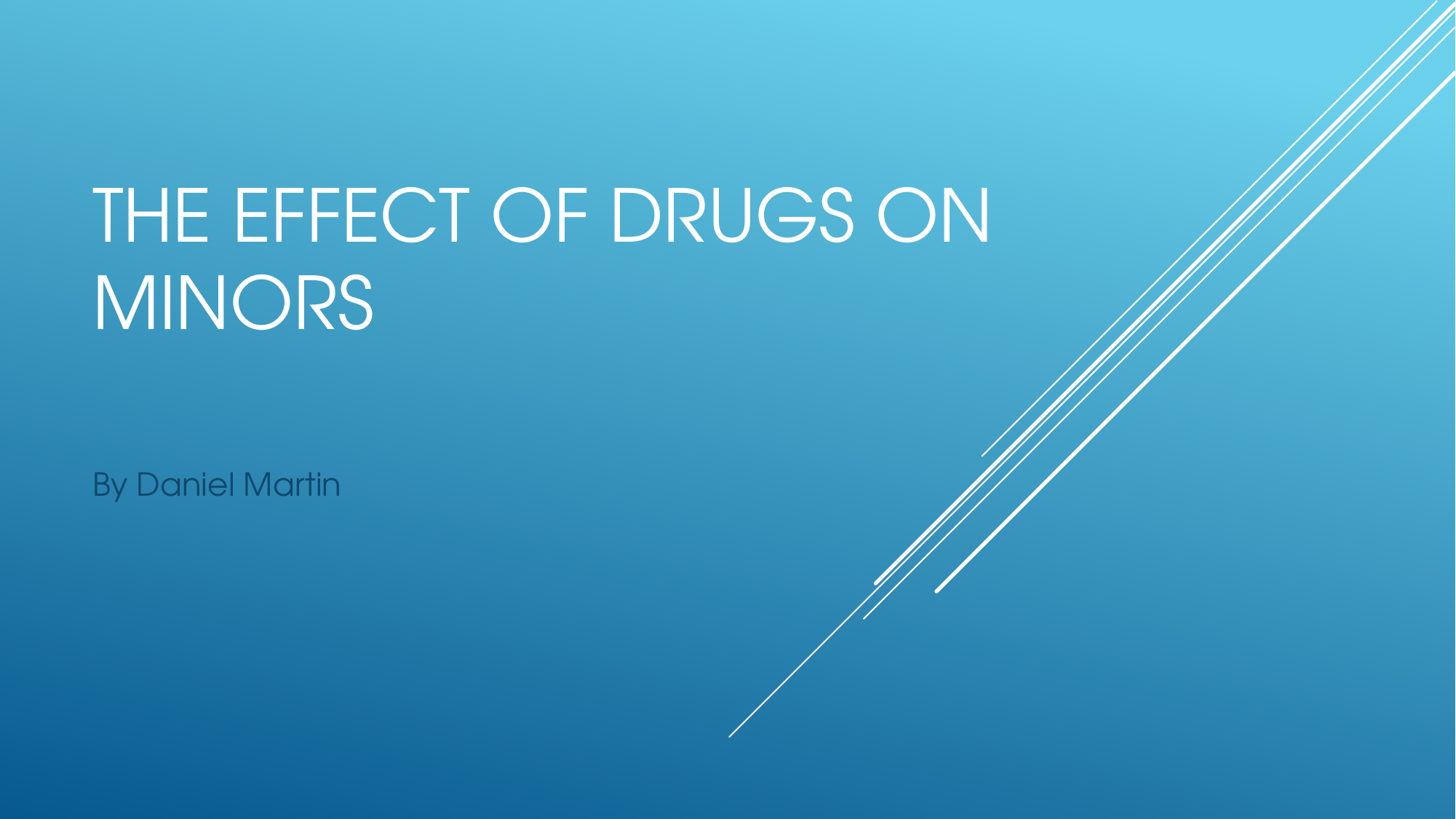

# The effect of drugs on minors
By Daniel Martin